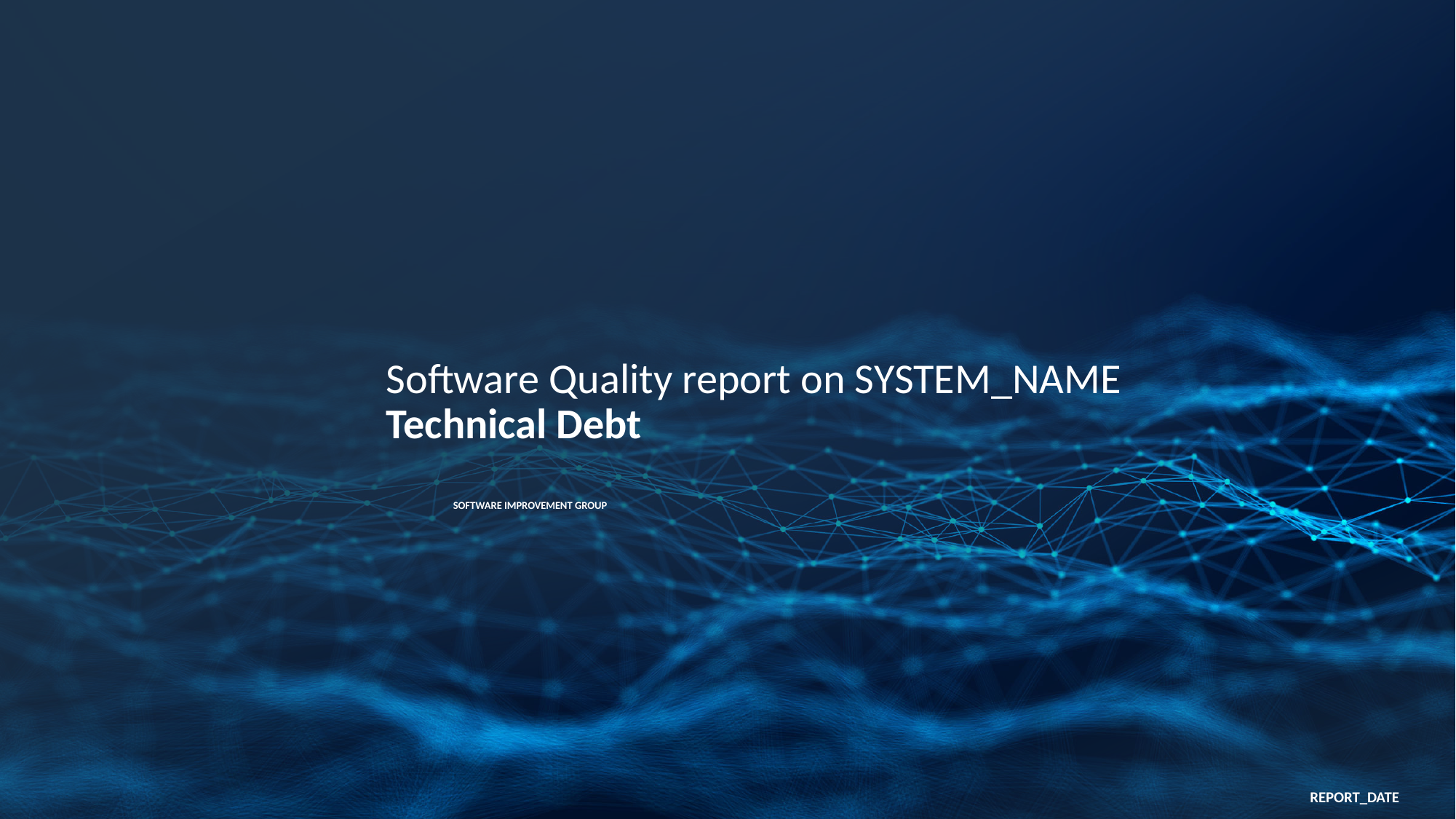

Software Quality report on SYSTEM_NAME
Technical Debt
Software Improvement Group
REPORT_DATE